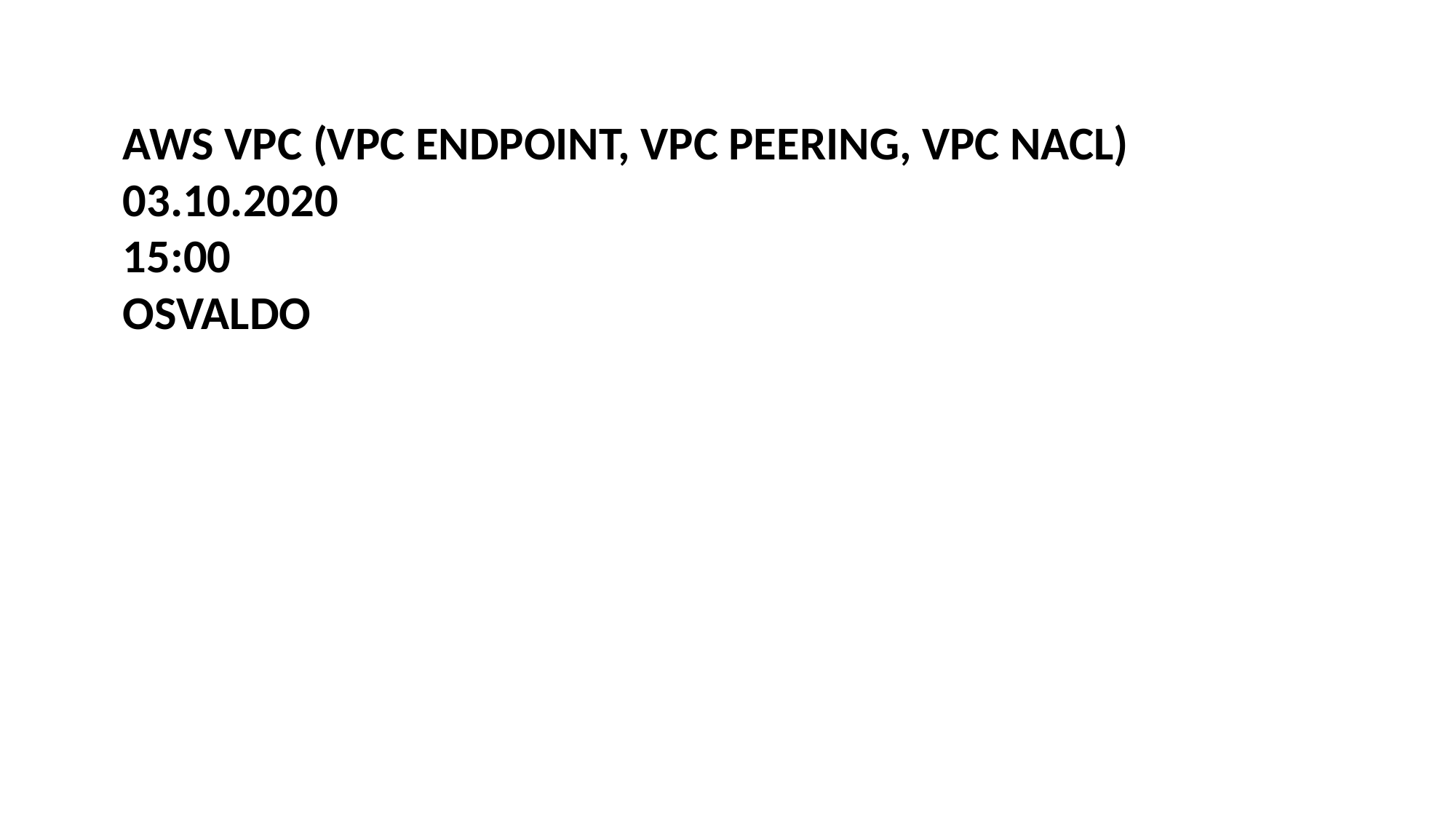

AWS VPC (VPC ENDPOINT, VPC PEERING, VPC NACL)
03.10.2020
15:00
OSVALDO